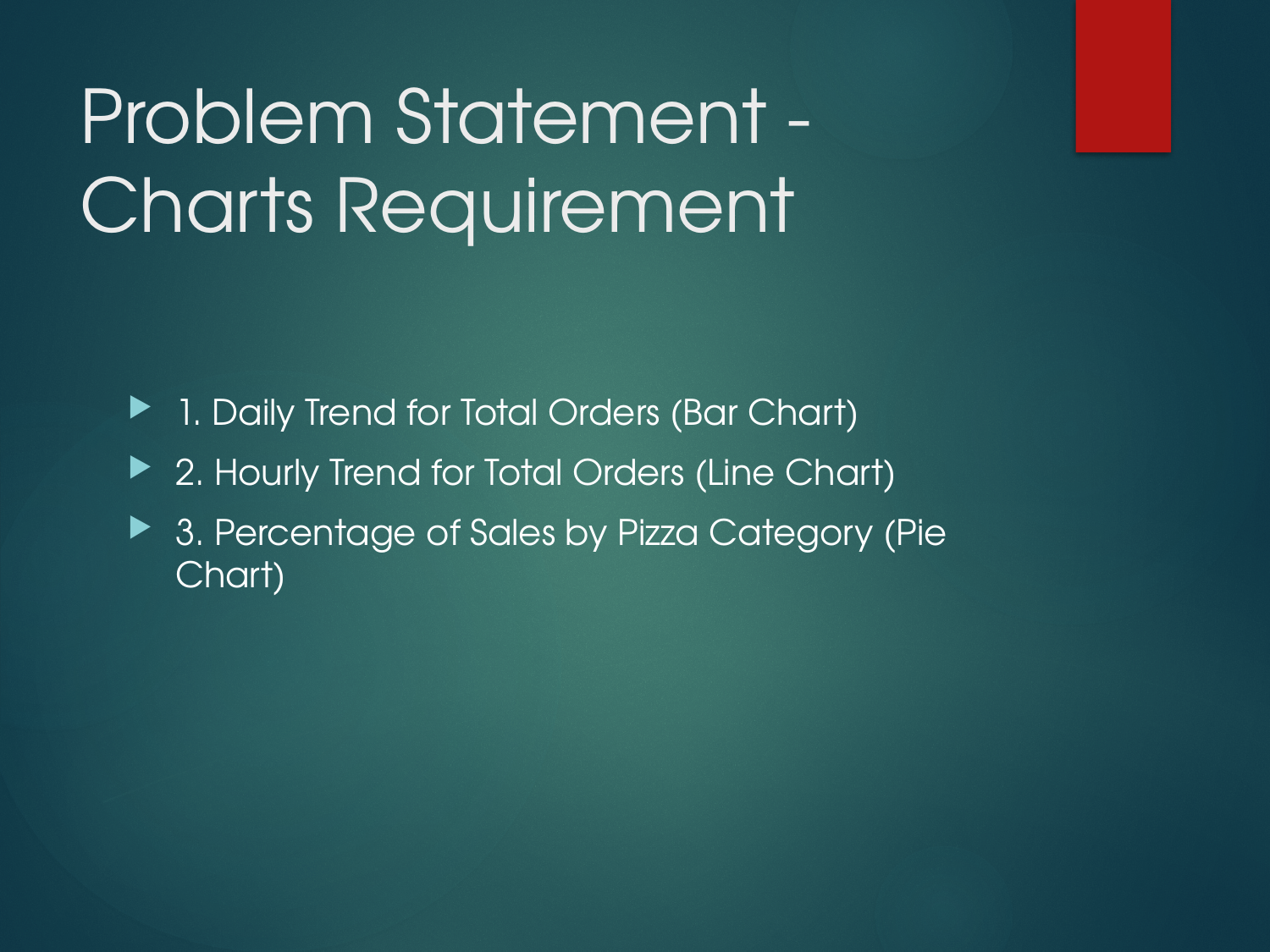

# Problem Statement - Charts Requirement
1. Daily Trend for Total Orders (Bar Chart)
2. Hourly Trend for Total Orders (Line Chart)
3. Percentage of Sales by Pizza Category (Pie Chart)